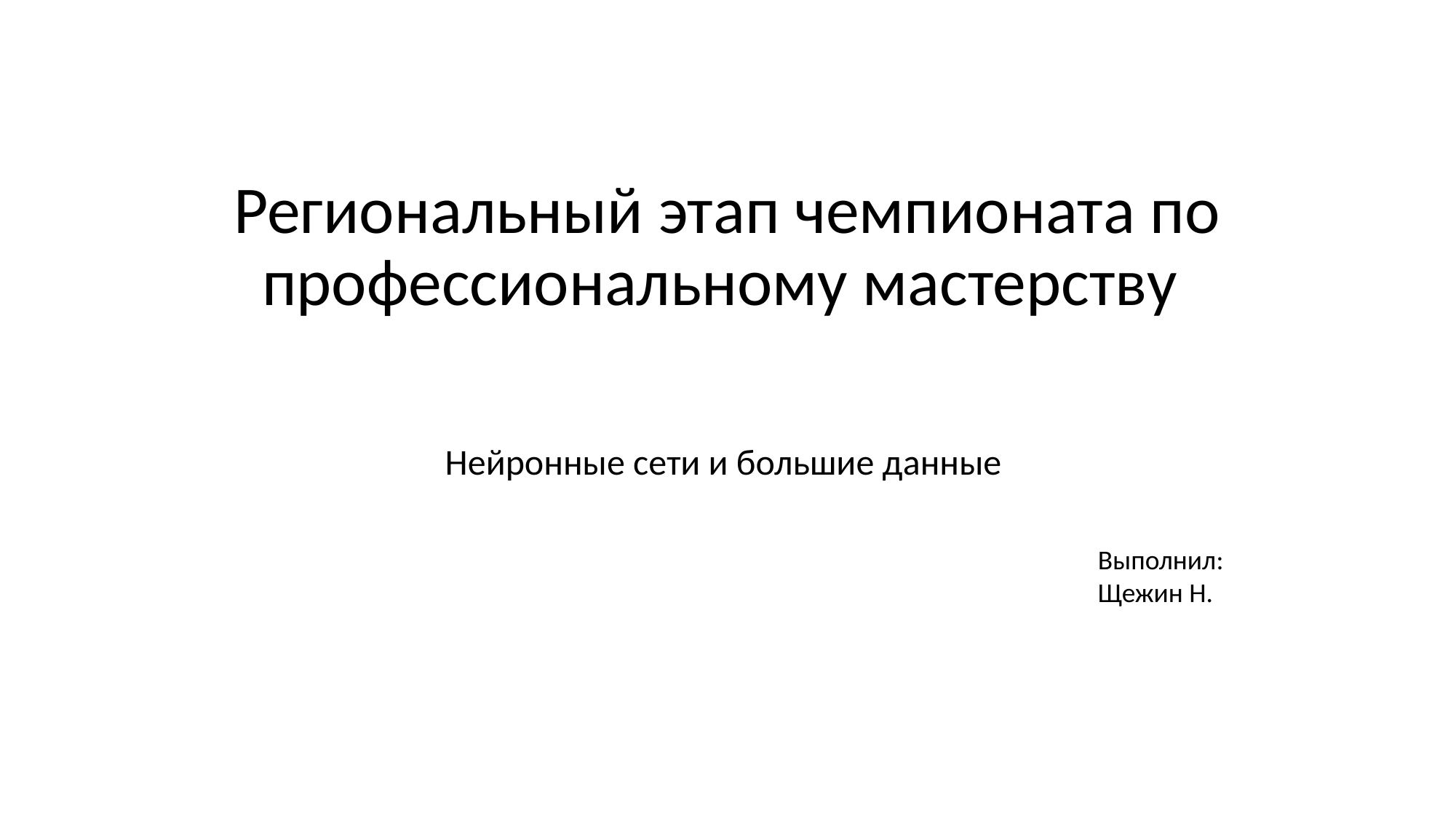

# Региональный этап чемпионата по профессиональному мастерству
Нейронные сети и большие данные
Выполнил:
Щежин Н.